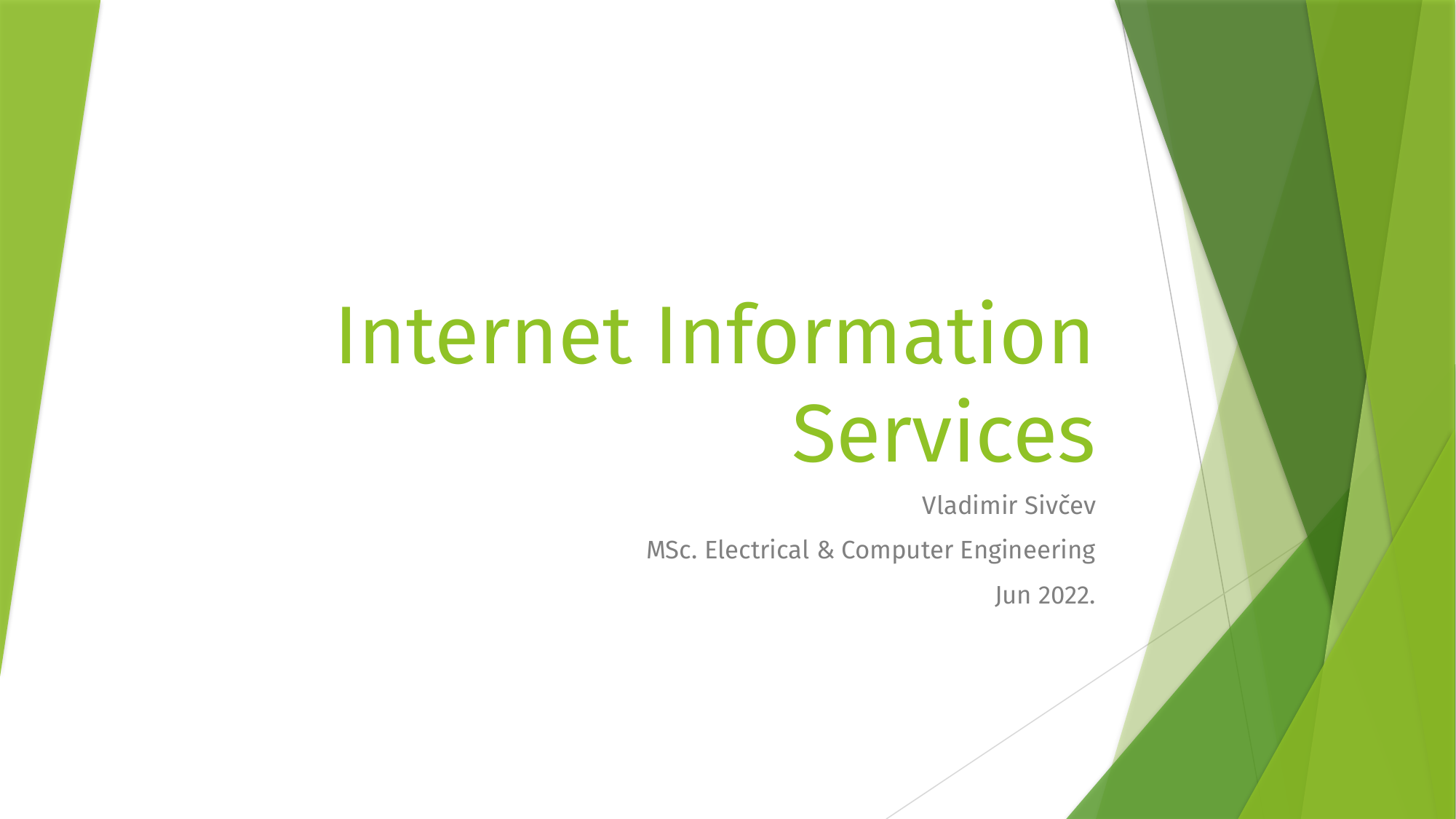

# Internet Information Services
Vladimir Sivčev
MSc. Electrical & Computer Engineering
Jun 2022.